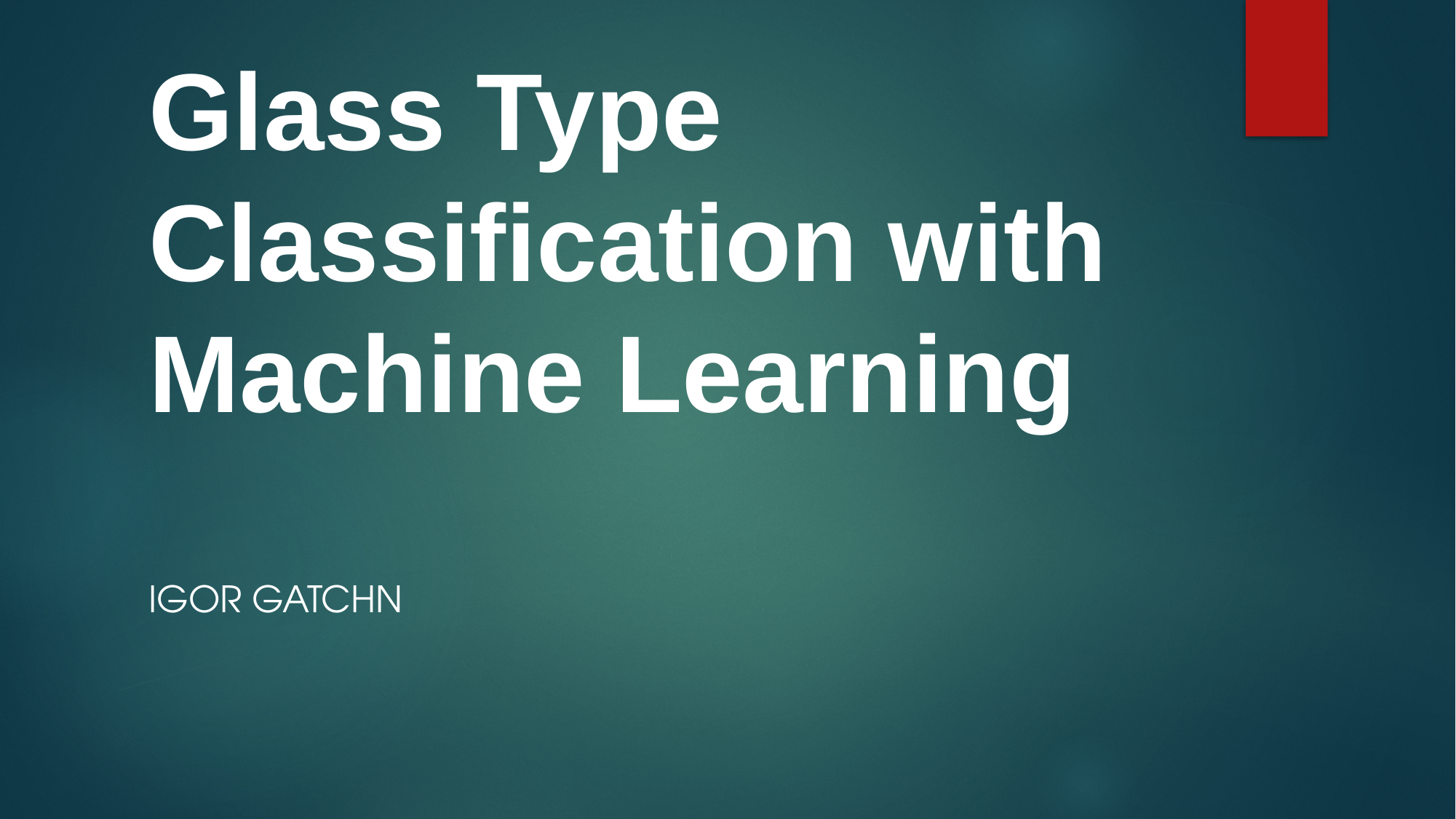

# Glass Type Classification with Machine Learning
Igor Gatchn